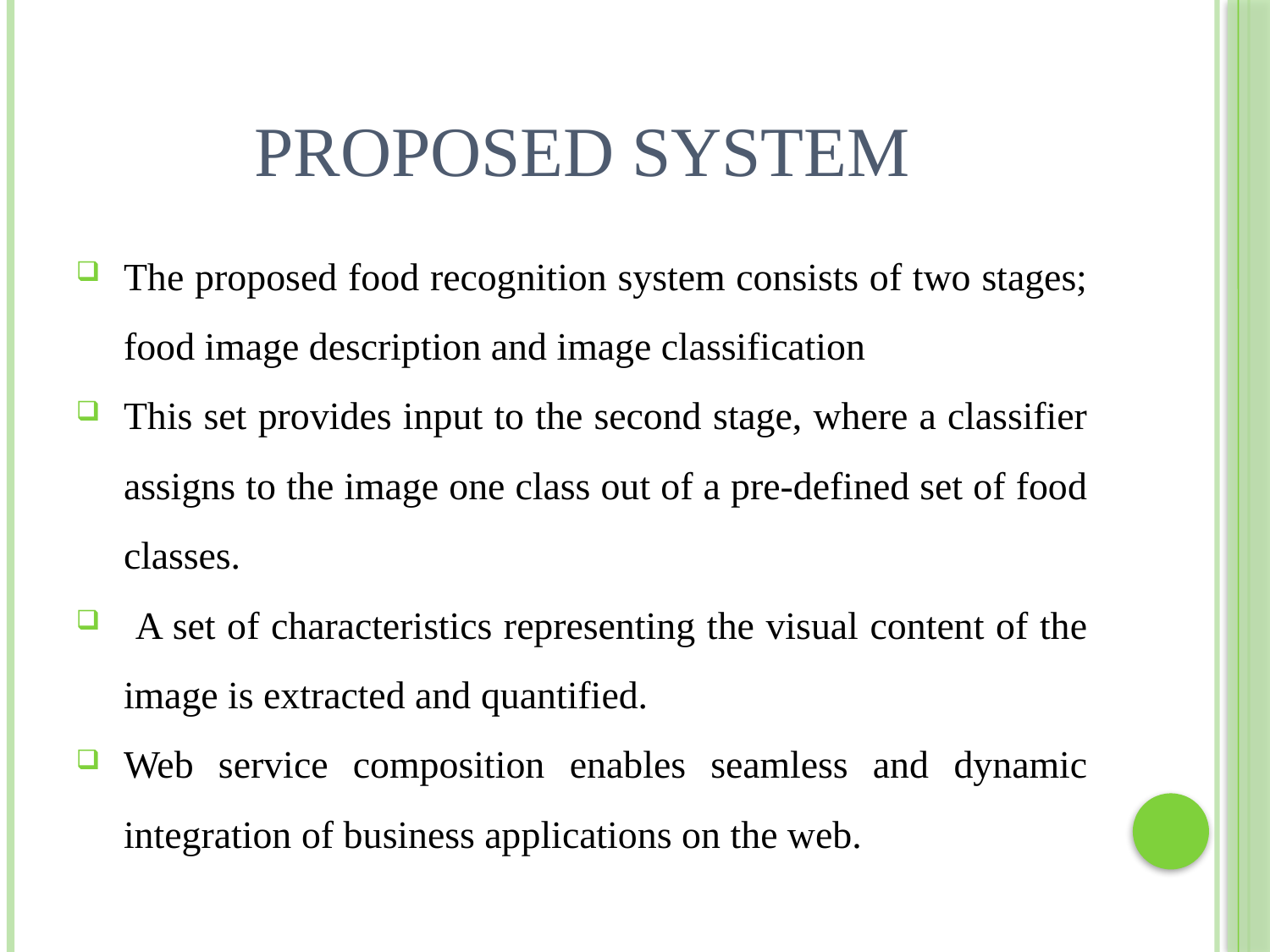

# Proposed system
The proposed food recognition system consists of two stages; food image description and image classification
This set provides input to the second stage, where a classifier assigns to the image one class out of a pre-defined set of food classes.
 A set of characteristics representing the visual content of the image is extracted and quantified.
Web service composition enables seamless and dynamic integration of business applications on the web.